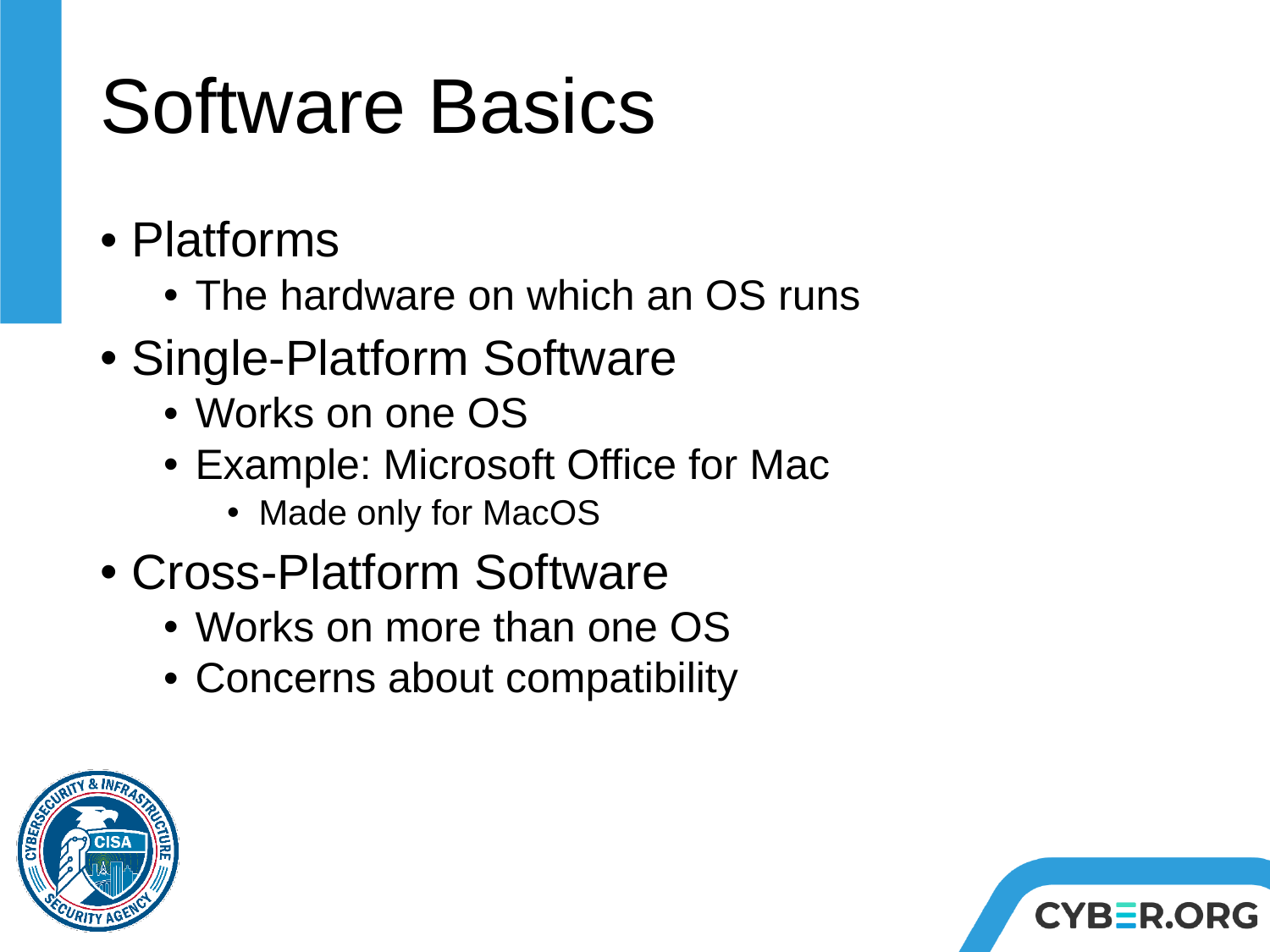

# Software Basics
Platforms
The hardware on which an OS runs
Single-Platform Software
Works on one OS
Example: Microsoft Office for Mac
Made only for MacOS
Cross-Platform Software
Works on more than one OS
Concerns about compatibility